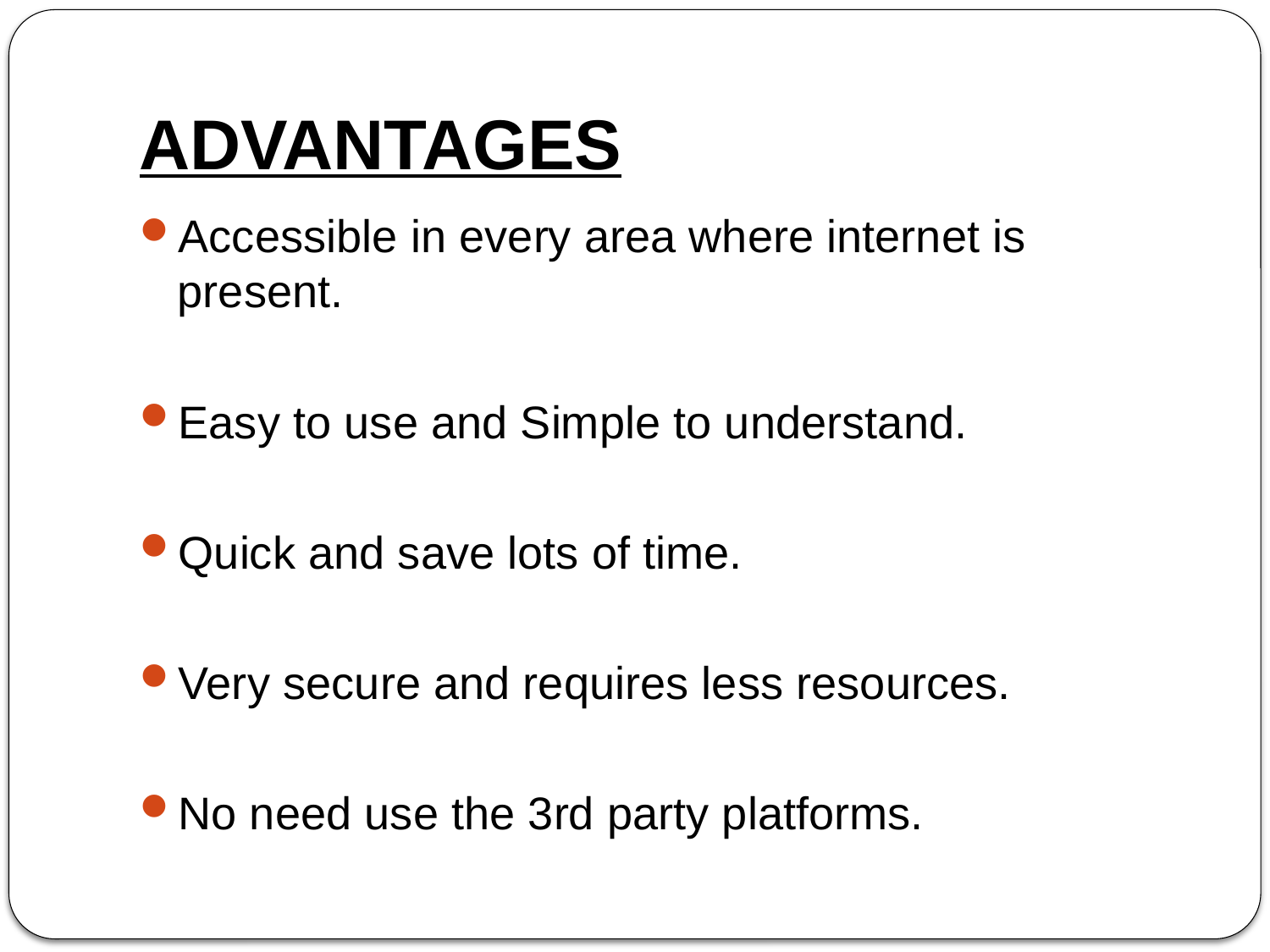

# ADVANTAGES
Accessible in every area where internet is present.

Easy to use and Simple to understand.

Quick and save lots of time.

Very secure and requires less resources.

No need use the 3rd party platforms.